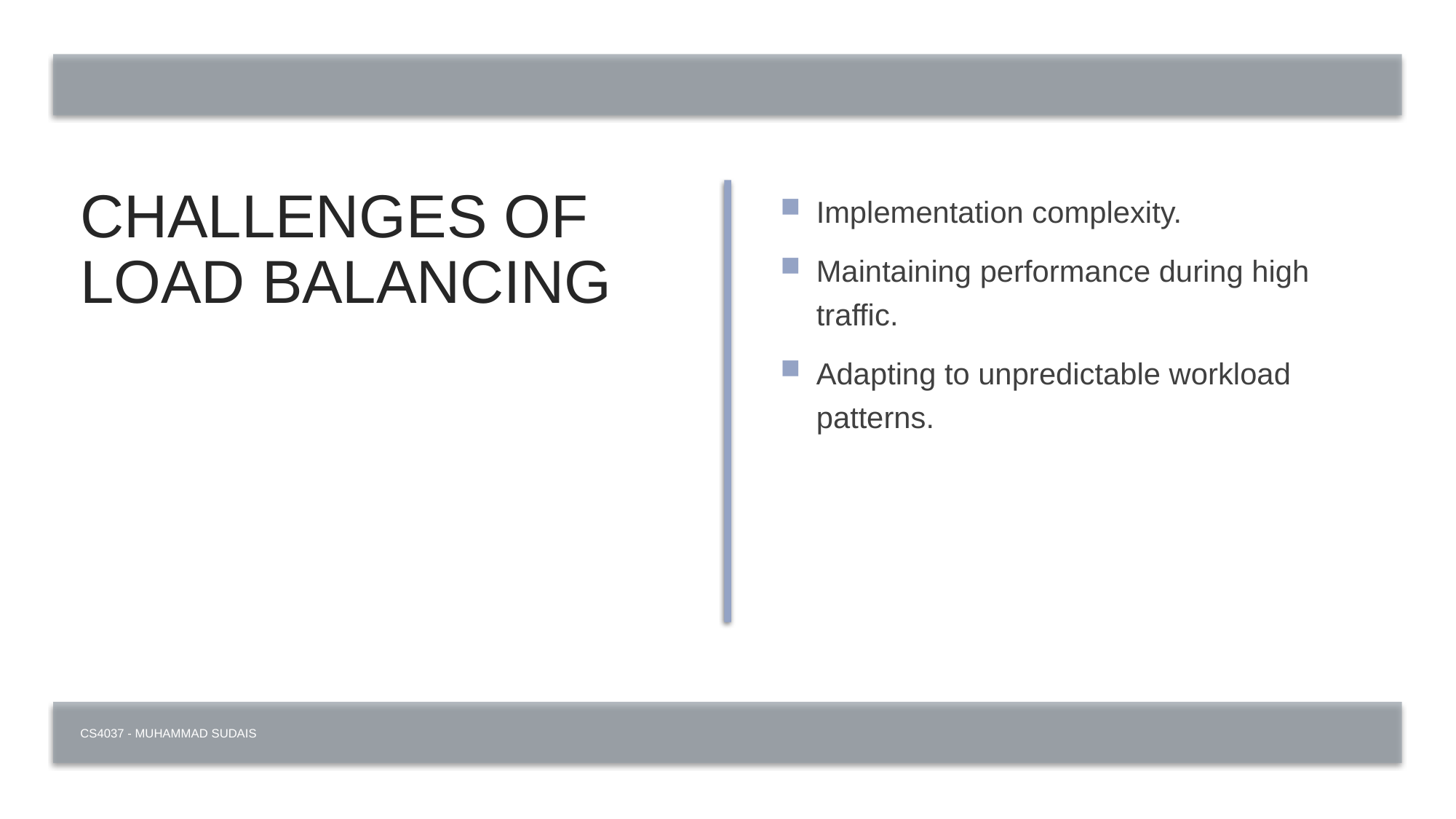

# Challenges of Load Balancing
Implementation complexity.
Maintaining performance during high traffic.
Adapting to unpredictable workload patterns.

CS4037 - Muhammad Sudais